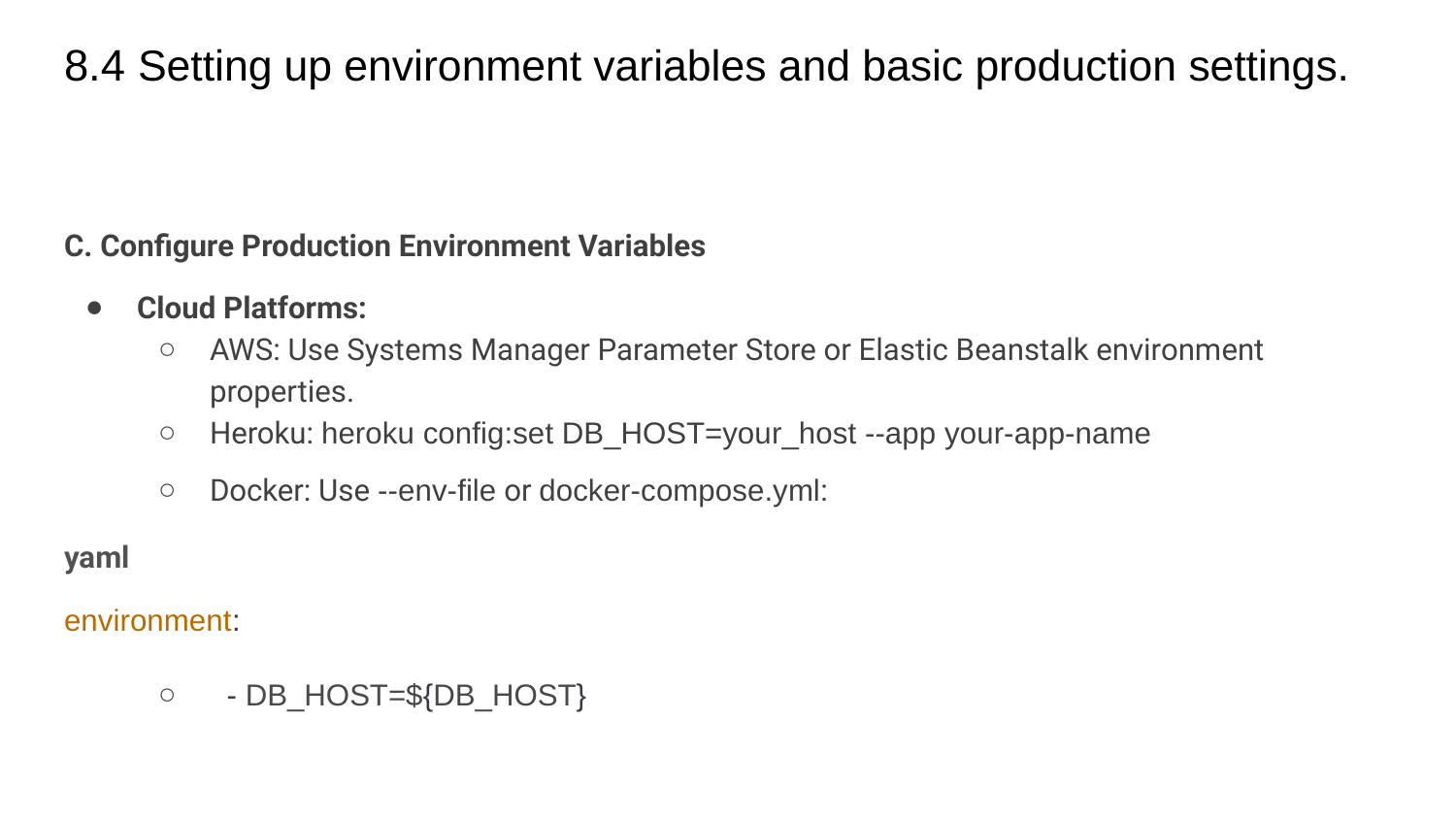

# 8.4 Setting up environment variables and basic production settings.

C. Configure Production Environment Variables
Cloud Platforms:
AWS: Use Systems Manager Parameter Store or Elastic Beanstalk environment properties.
Heroku: heroku config:set DB_HOST=your_host --app your-app-name
Docker: Use --env-file or docker-compose.yml:
yaml
environment:
  - DB_HOST=${DB_HOST}